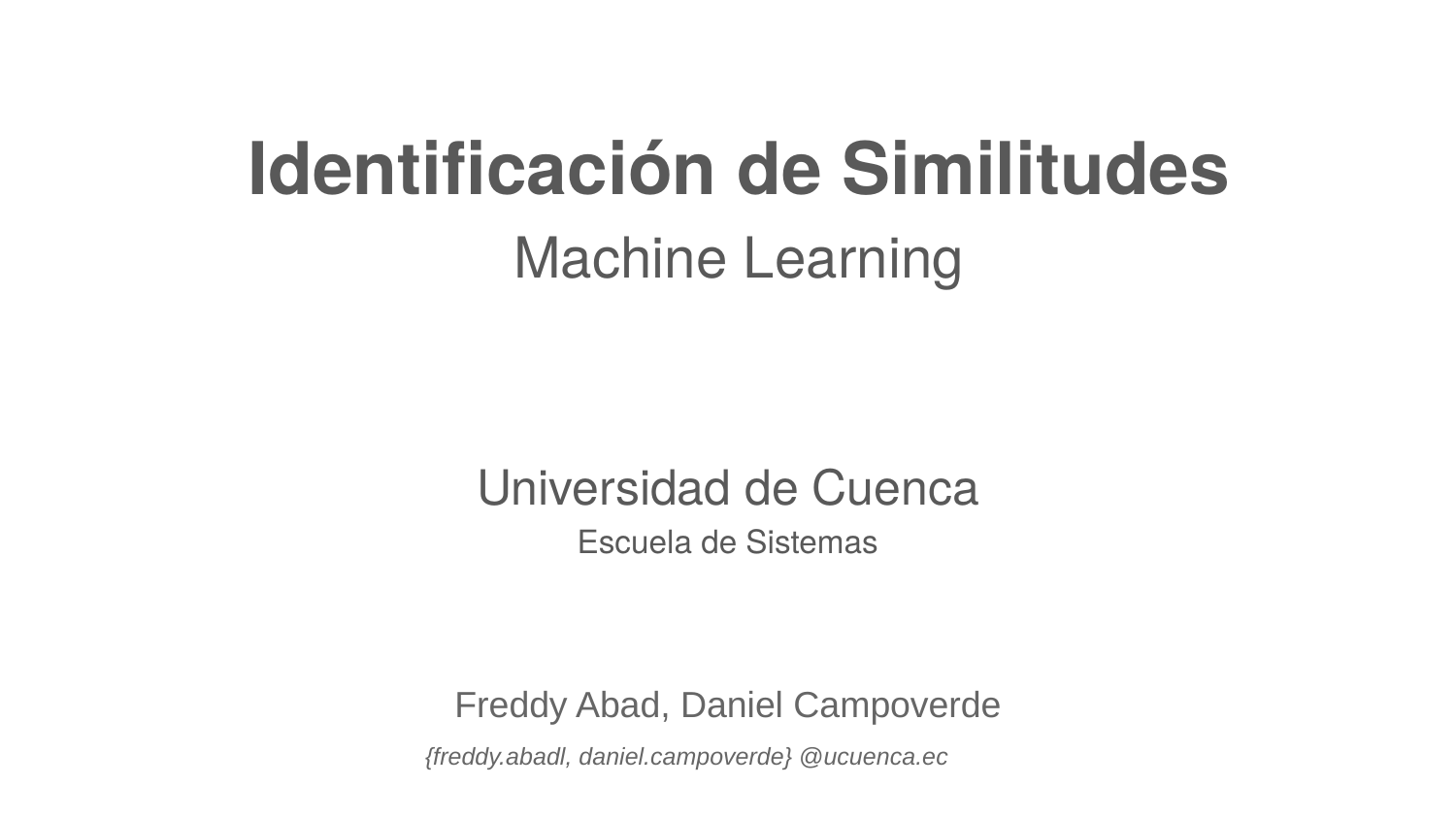

Identificación de Similitudes
# Machine Learning
Universidad de Cuenca
Escuela de Sistemas
Freddy Abad, Daniel Campoverde
{freddy.abadl, daniel.campoverde} @ucuenca.ec